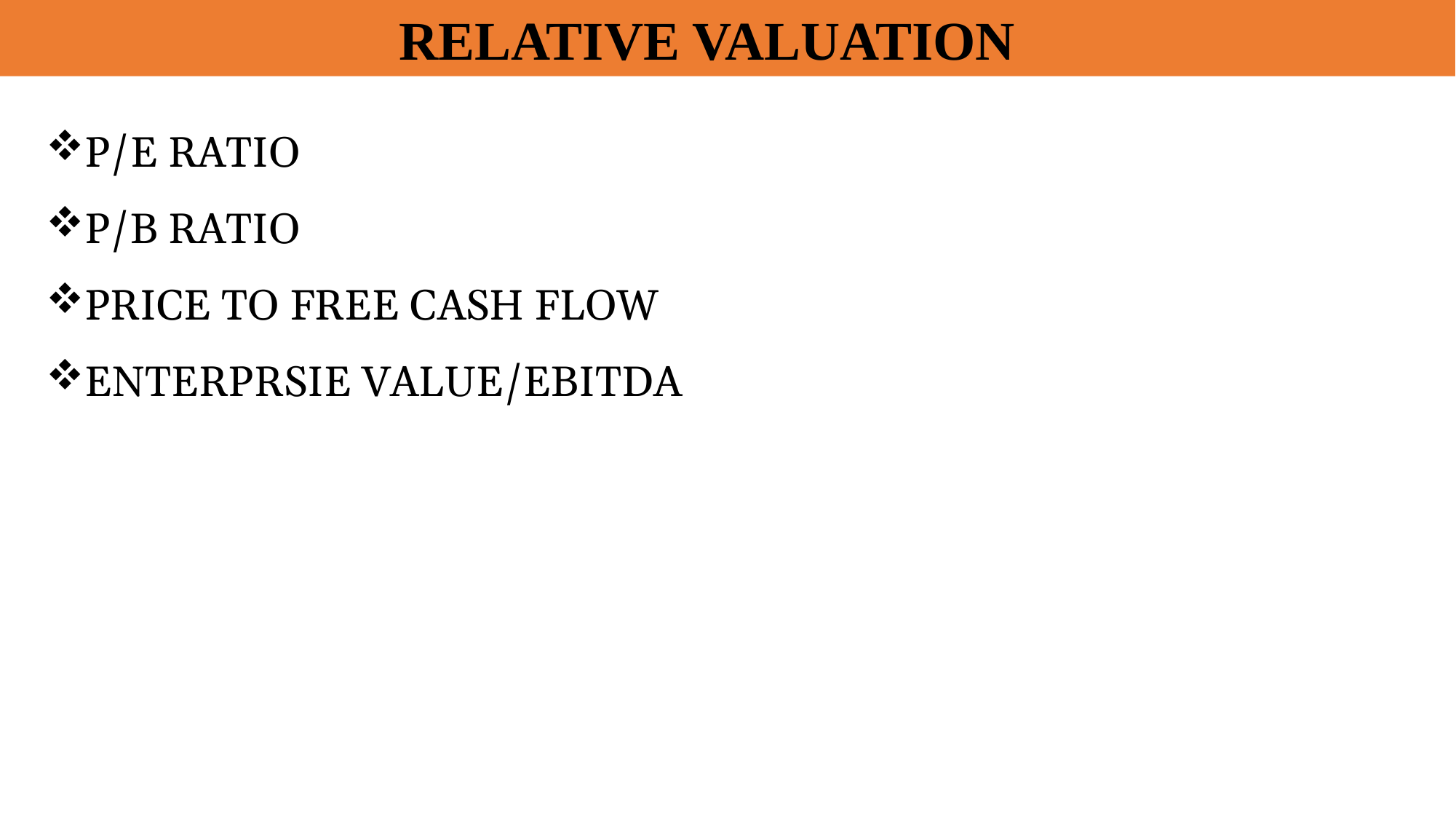

RELATIVE VALUATION
P/E RATIO
P/B RATIO
PRICE TO FREE CASH FLOW
ENTERPRSIE VALUE/EBITDA